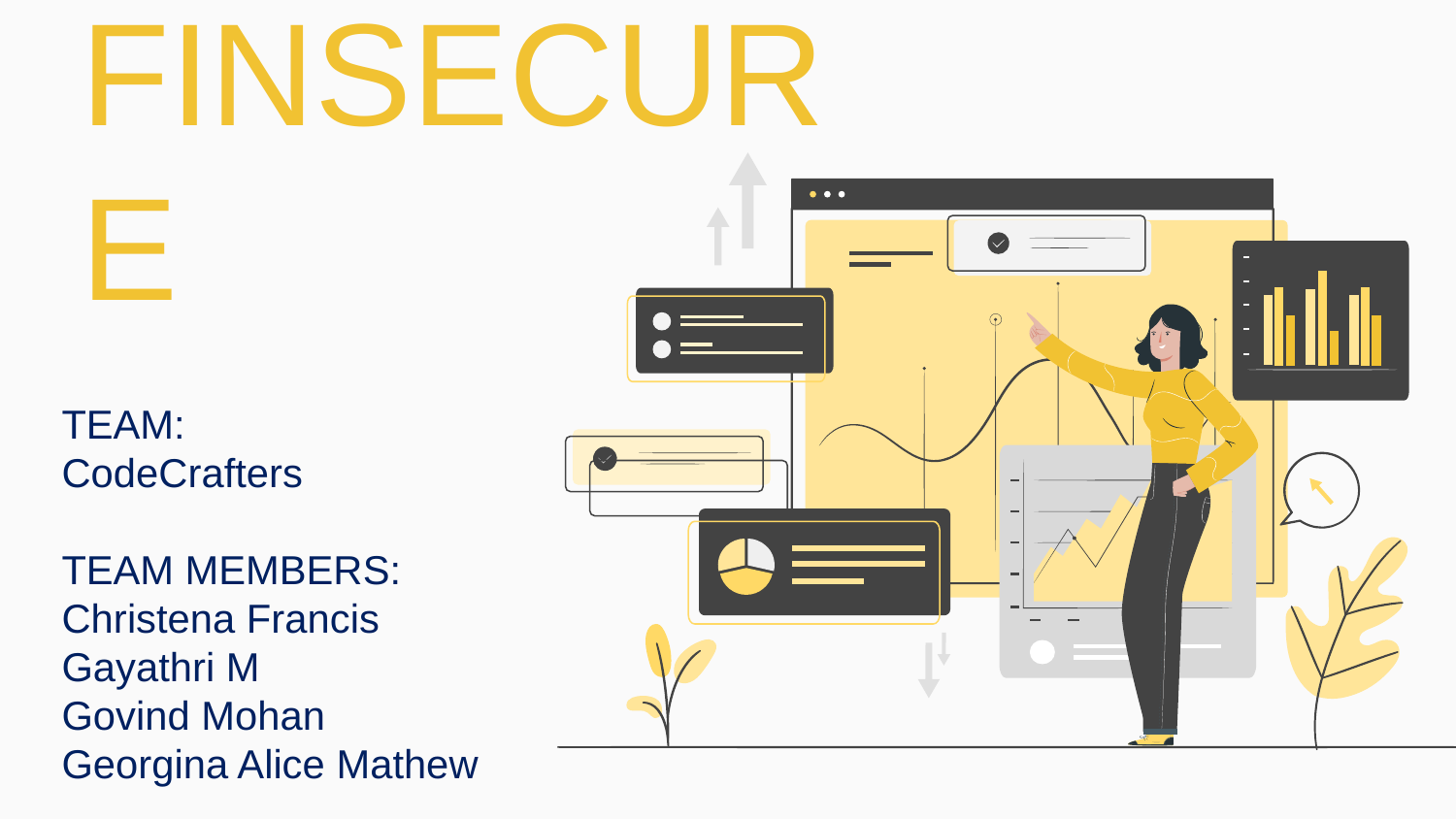

# FINSECURE

TEAM:
CodeCrafters

TEAM MEMBERS:
Christena Francis
Gayathri M
Govind Mohan
Georgina Alice Mathew